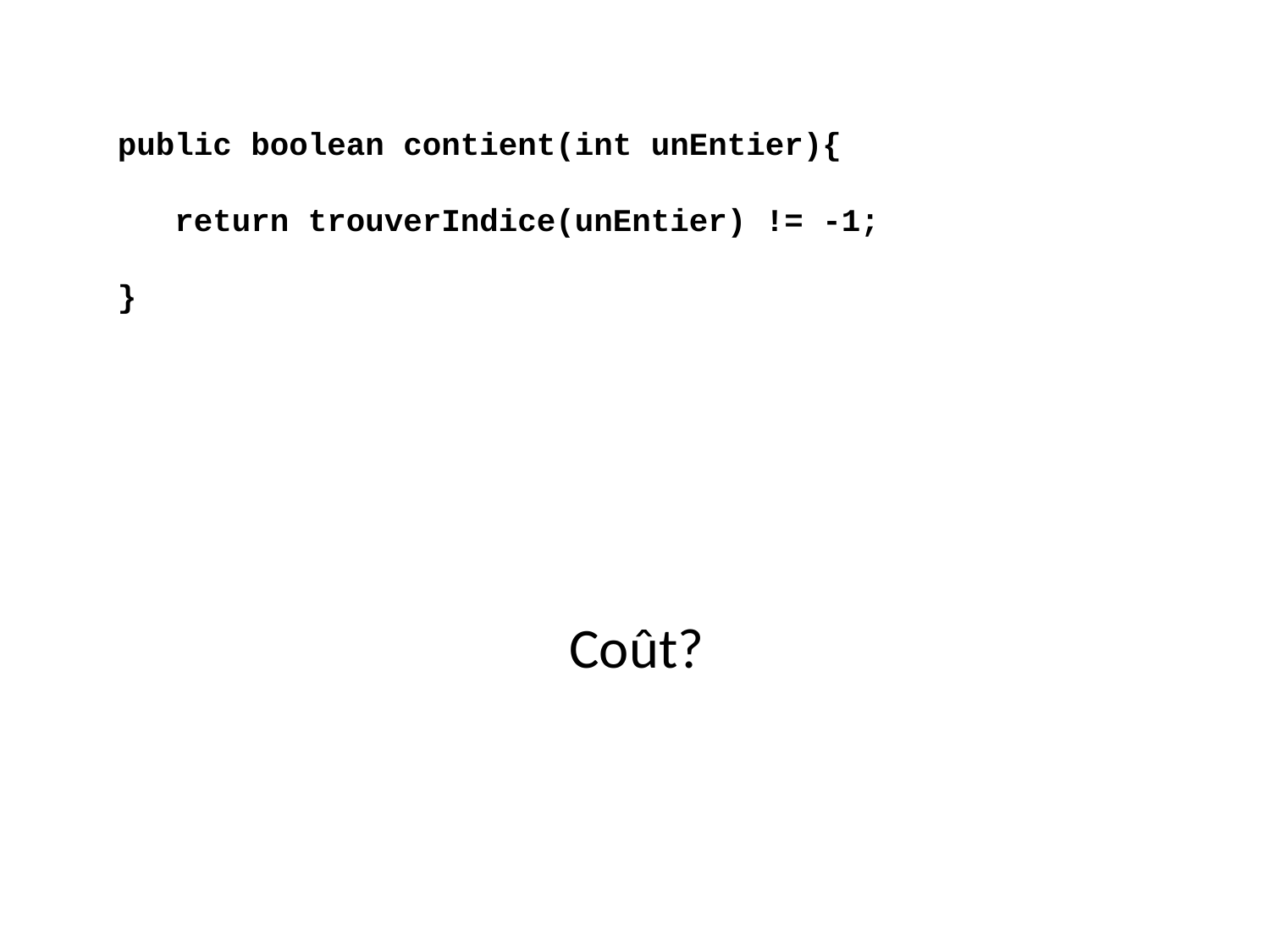

public boolean contient(int unEntier){

   return trouverIndice(unEntier) != -1;

}
Coût?